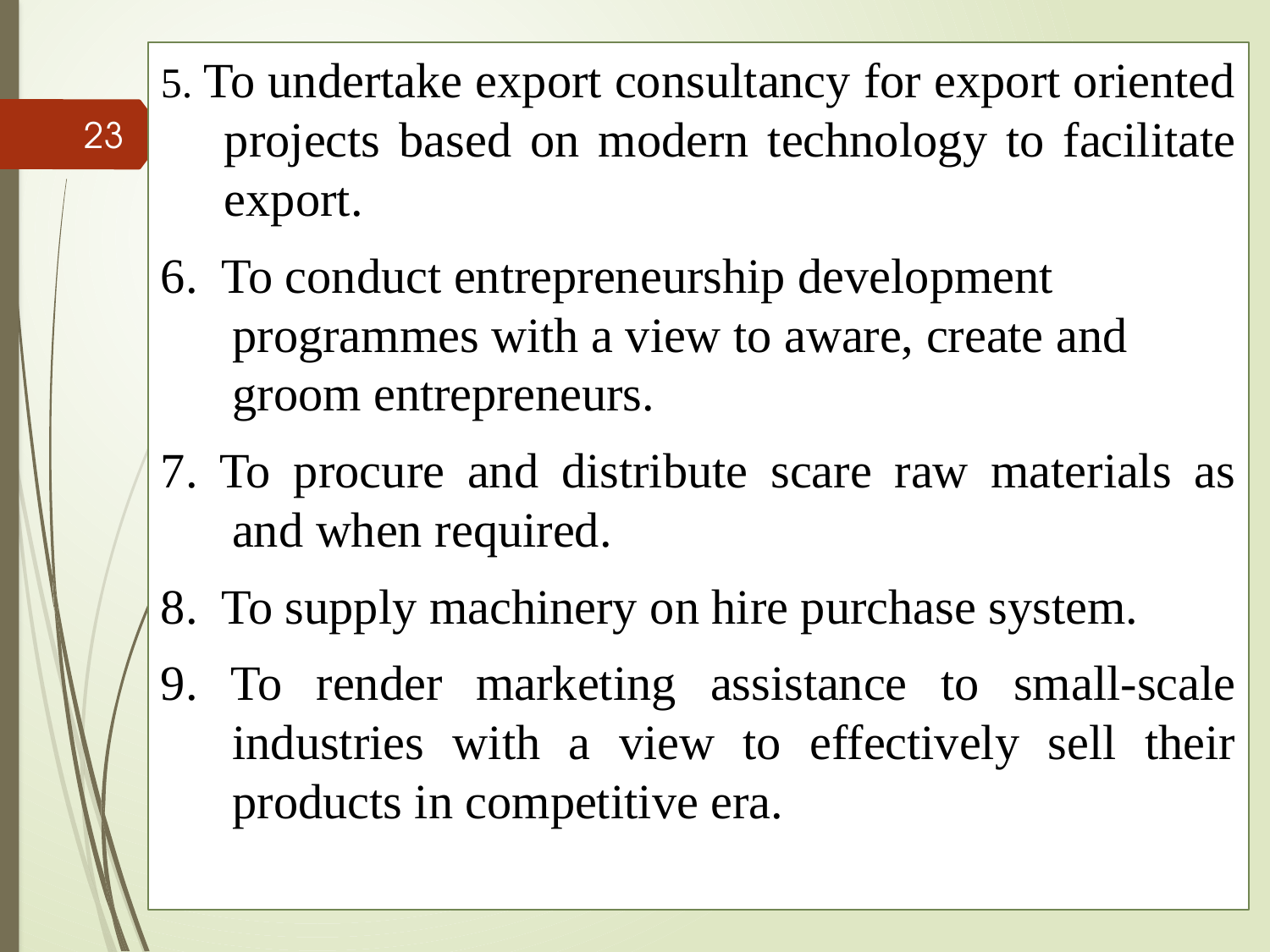

5. To undertake export consultancy for export oriented projects based on modern technology to facilitate export.
6.  To conduct entrepreneurship development programmes with a view to aware, create and groom entrepreneurs.
7. To procure and distribute scare raw materials as and when required.
8.  To supply machinery on hire purchase system.
9. To render marketing assistance to small-scale industries with a view to effectively sell their products in competitive era.

23